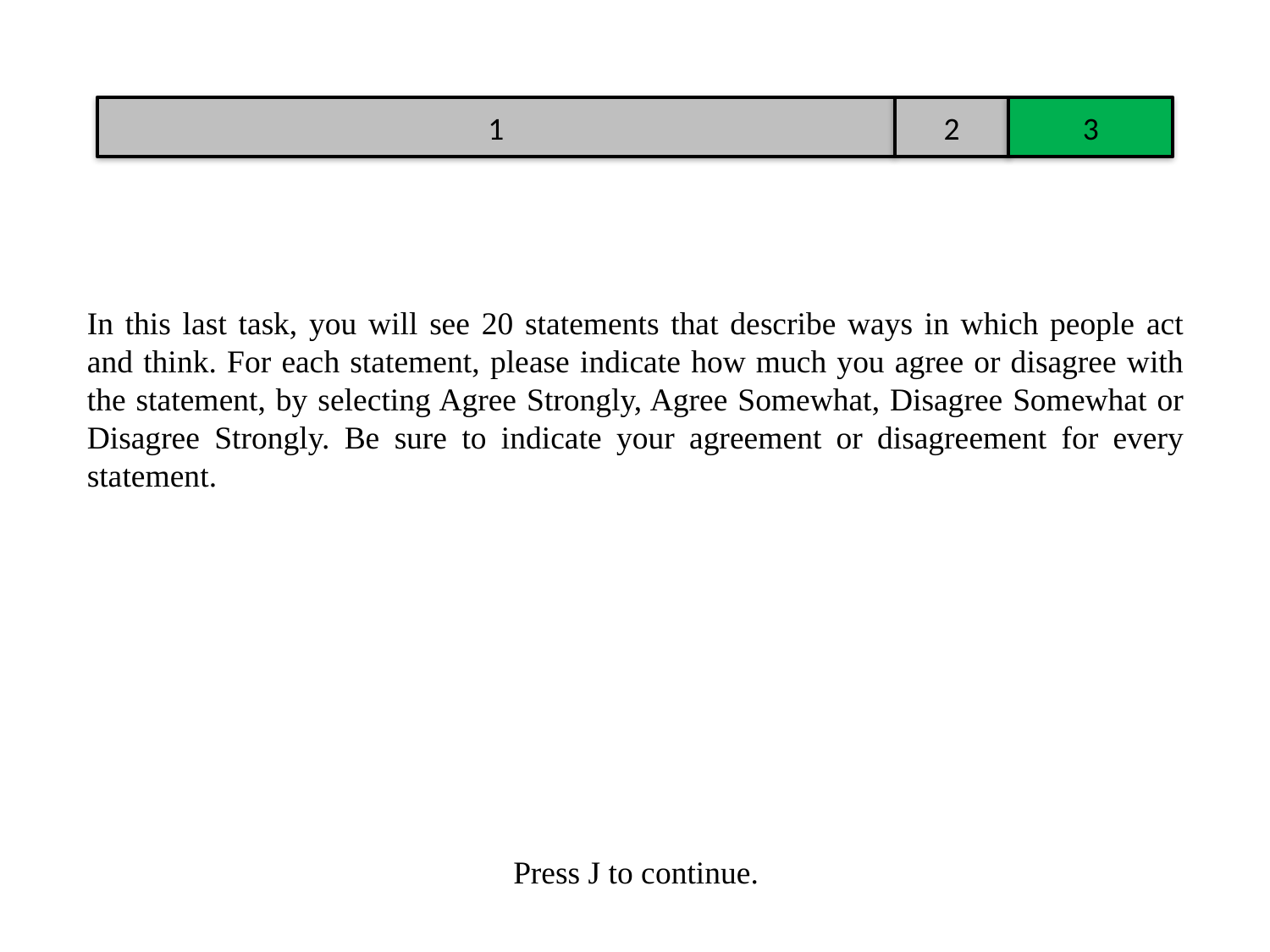

1
2
3
In this last task, you will see 20 statements that describe ways in which people act and think. For each statement, please indicate how much you agree or disagree with the statement, by selecting Agree Strongly, Agree Somewhat, Disagree Somewhat or Disagree Strongly. Be sure to indicate your agreement or disagreement for every statement.
Press J to continue.